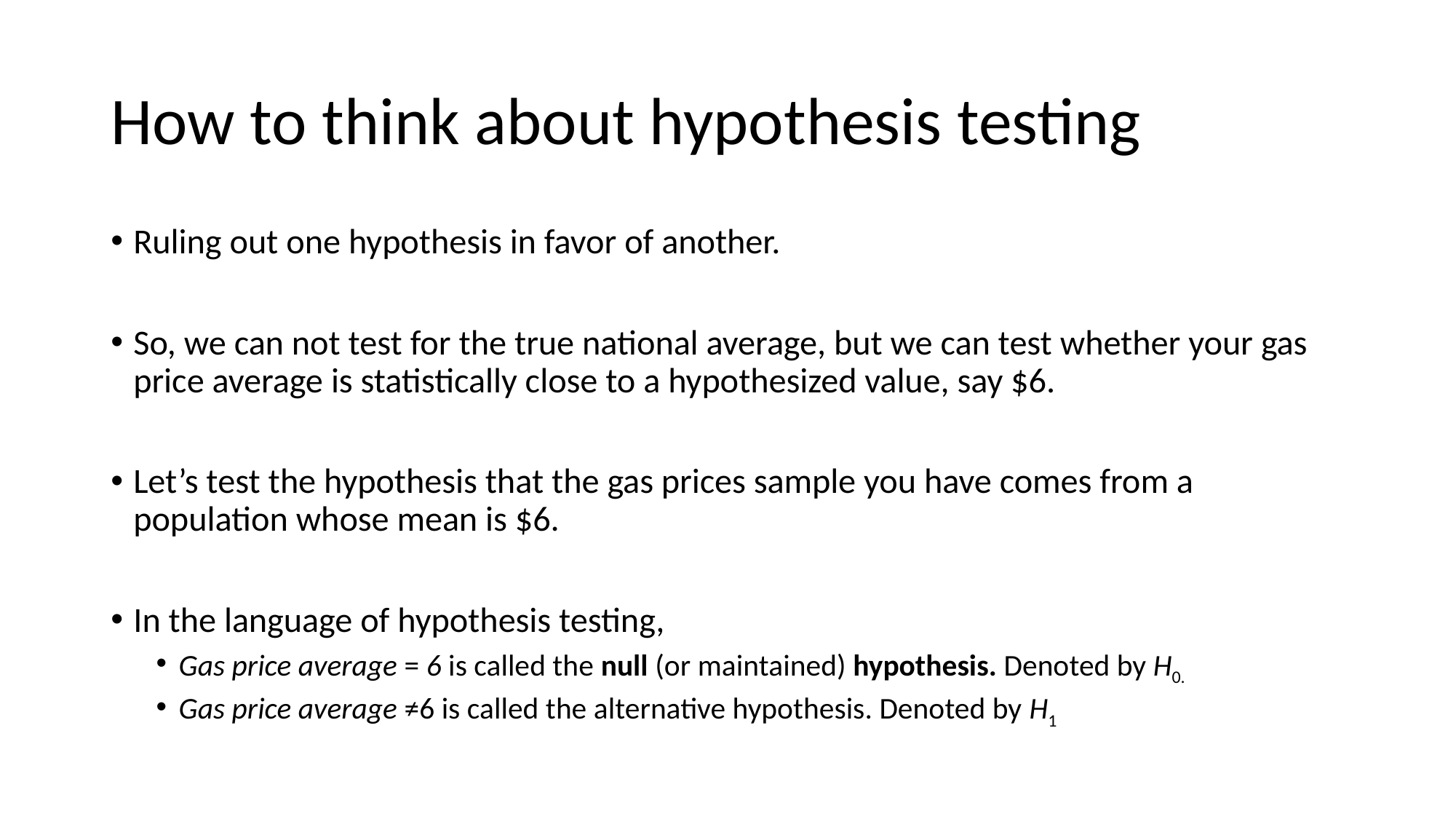

How to think about hypothesis testing
Ruling out one hypothesis in favor of another.

So, we can not test for the true national average, but we can test whether your gas price average is statistically close to a hypothesized value, say $6.

Let’s test the hypothesis that the gas prices sample you have comes from a population whose mean is $6.

In the language of hypothesis testing,
Gas price average = 6 is called the null (or maintained) hypothesis. Denoted by H0.
Gas price average ≠6 is called the alternative hypothesis. Denoted by H1